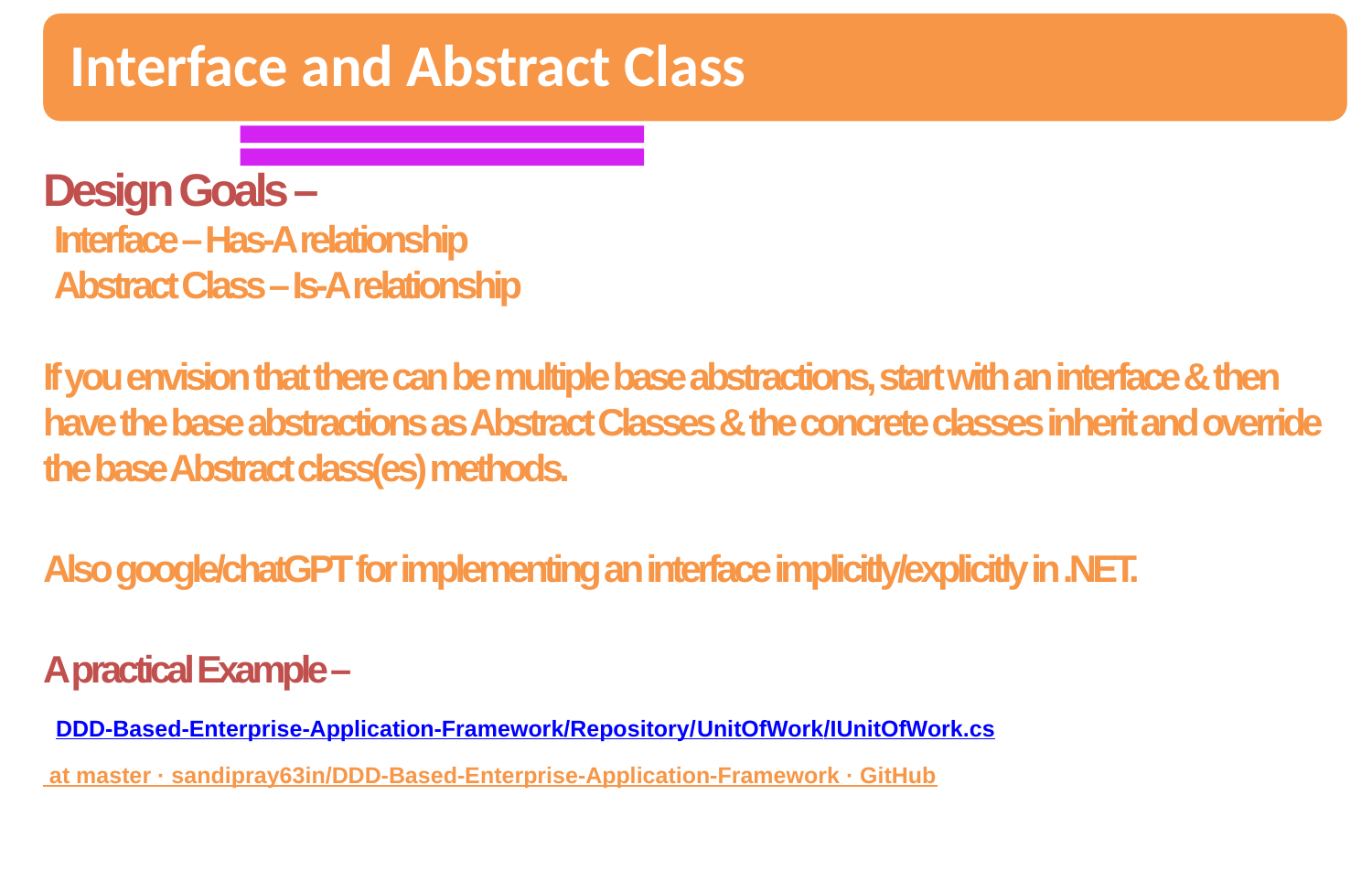

Interface and Abstract Class

Design Goals –
 Interface – Has-A relationship
 Abstract Class – Is-A relationship

If you envision that there can be multiple base abstractions, start with an interface & then have the base abstractions as Abstract Classes & the concrete classes inherit and override the base Abstract class(es) methods.

Also google/chatGPT for implementing an interface implicitly/explicitly in .NET.

A practical Example –
 DDD-Based-Enterprise-Application-Framework/Repository/UnitOfWork/IUnitOfWork.cs at master · sandipray63in/DDD-Based-Enterprise-Application-Framework · GitHub